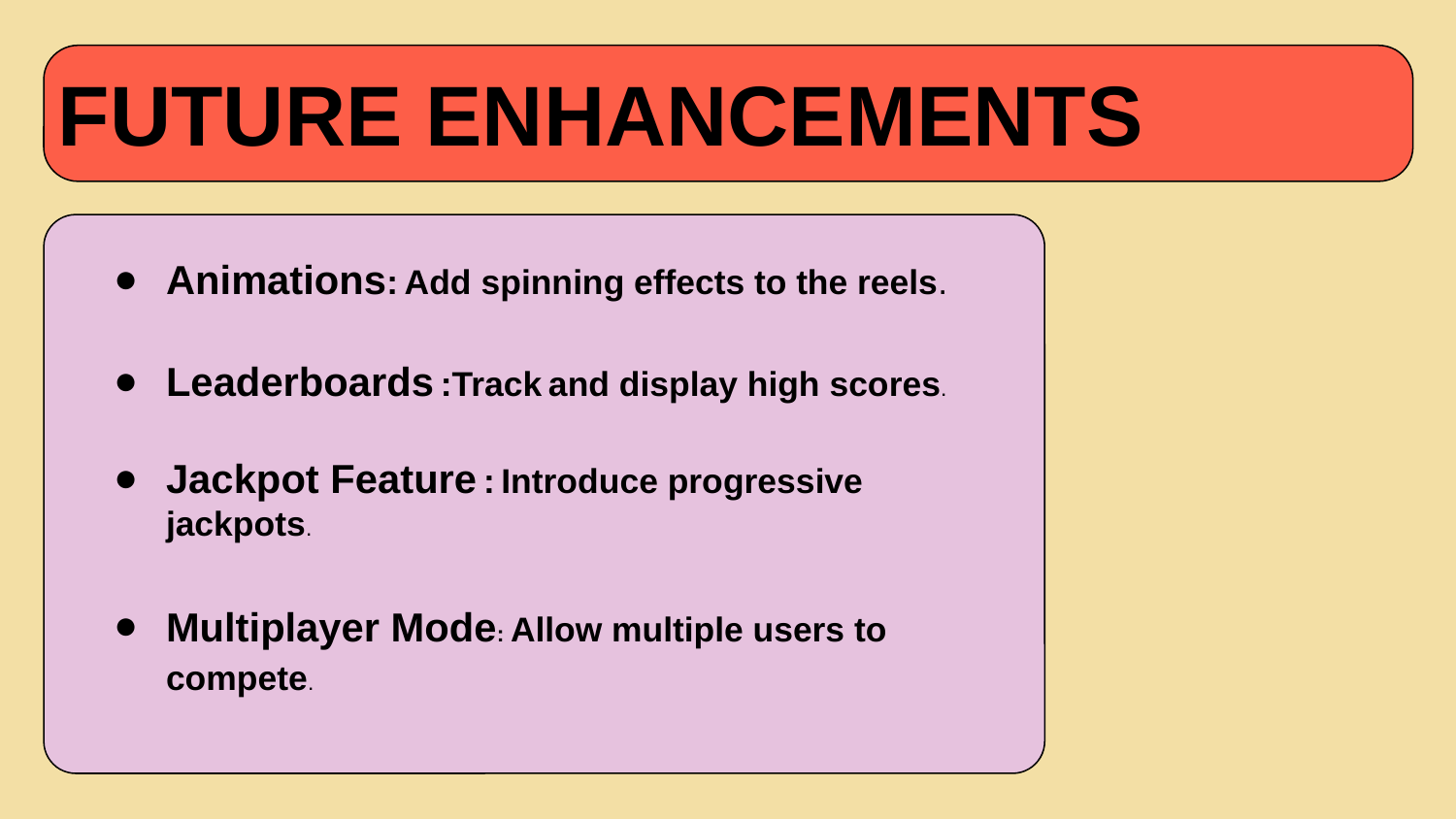

# FUTURE ENHANCEMENTS
Animations: Add spinning effects to the reels.

Leaderboards :Track and display high scores.

Jackpot Feature : Introduce progressive jackpots.

Multiplayer Mode: Allow multiple users to compete.